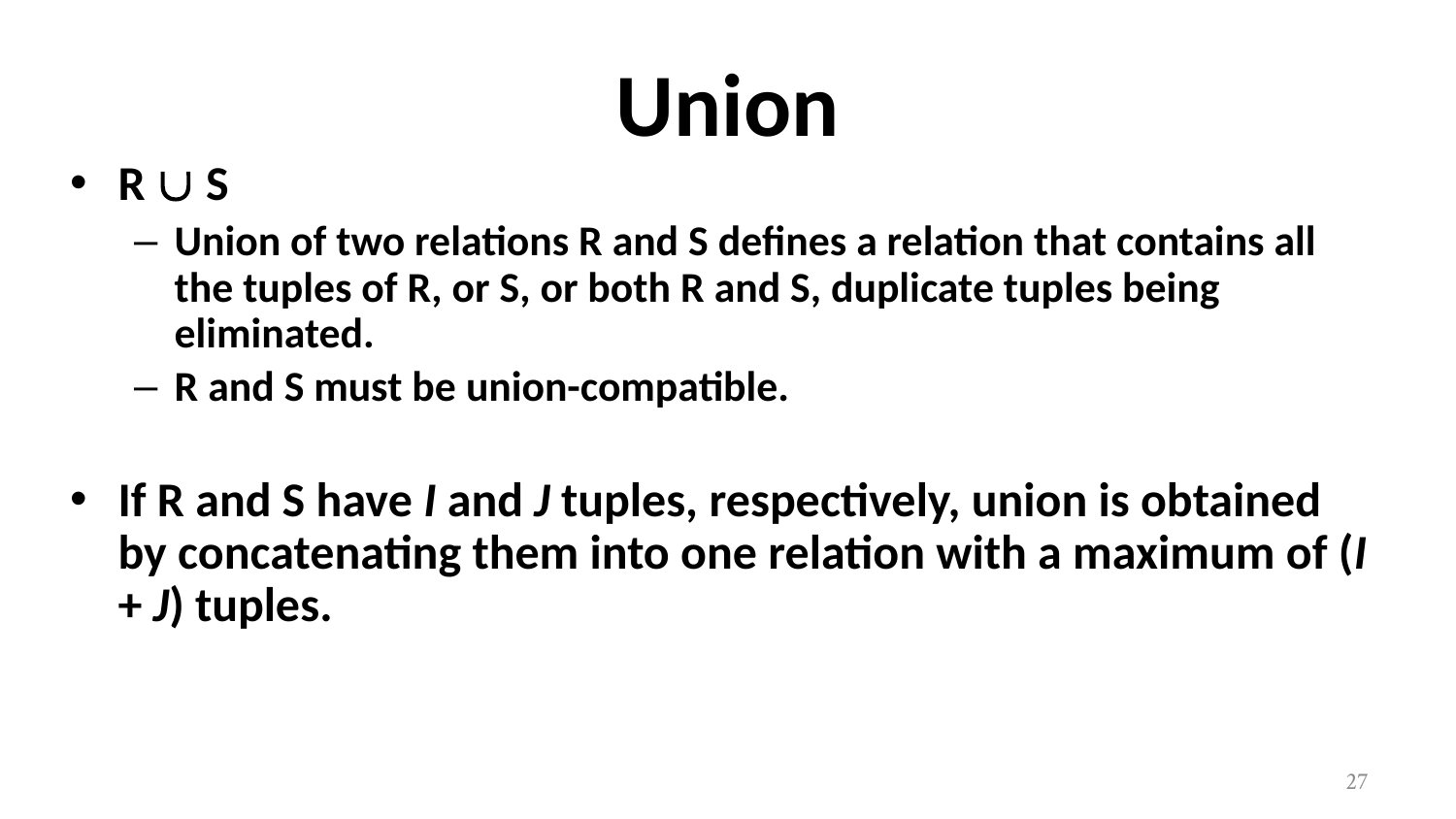

# Union
R ∪ S
Union of two relations R and S defines a relation that contains all the tuples of R, or S, or both R and S, duplicate tuples being eliminated.
R and S must be union-compatible.

If R and S have I and J tuples, respectively, union is obtained by concatenating them into one relation with a maximum of (I + J) tuples.
27